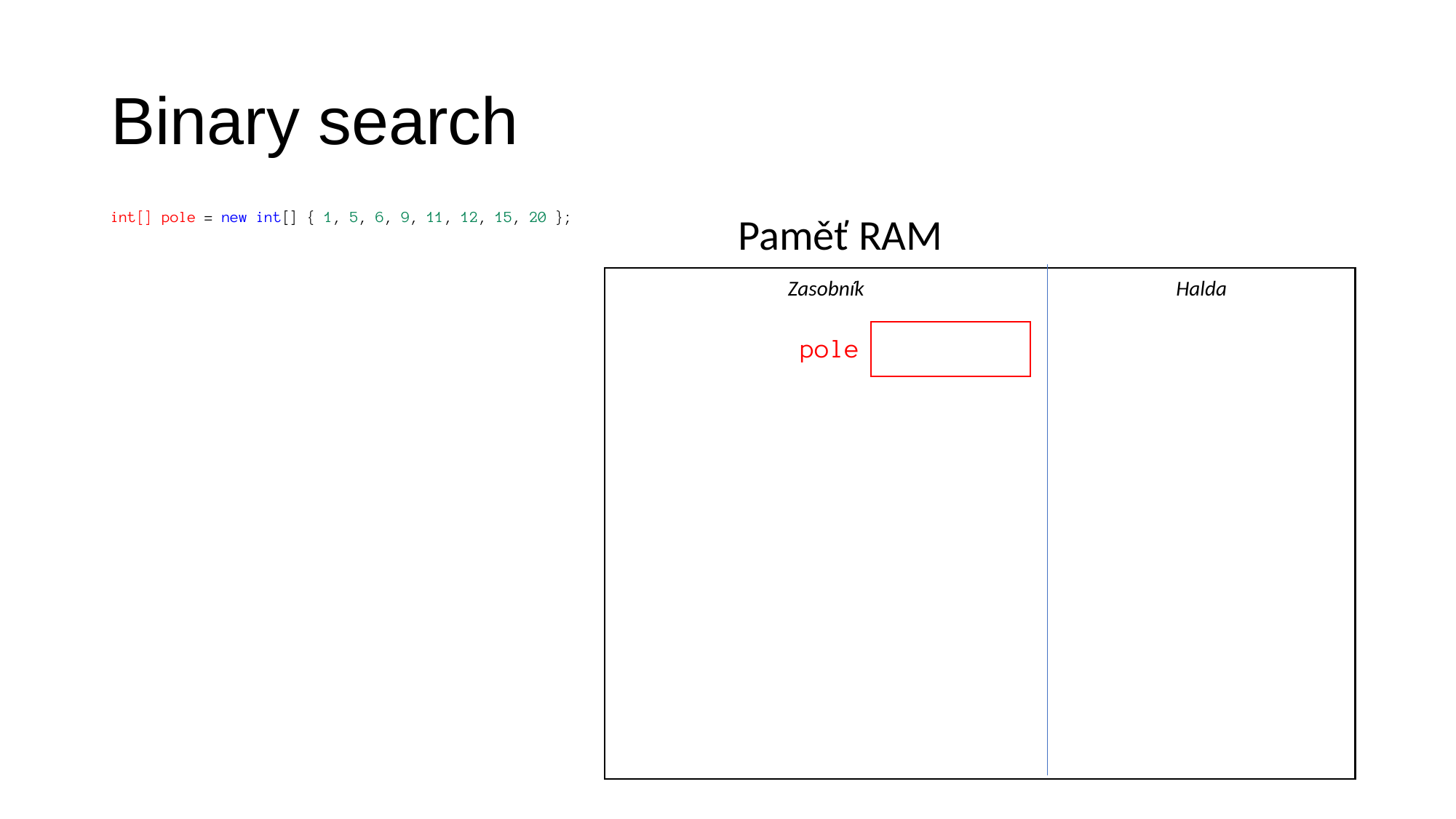

# Binary search
int[] pole = new int[] { 1, 5, 6, 9, 11, 12, 15, 20 };
Paměť RAM

Zasobník
Halda
| pole |  |
| --- | --- |